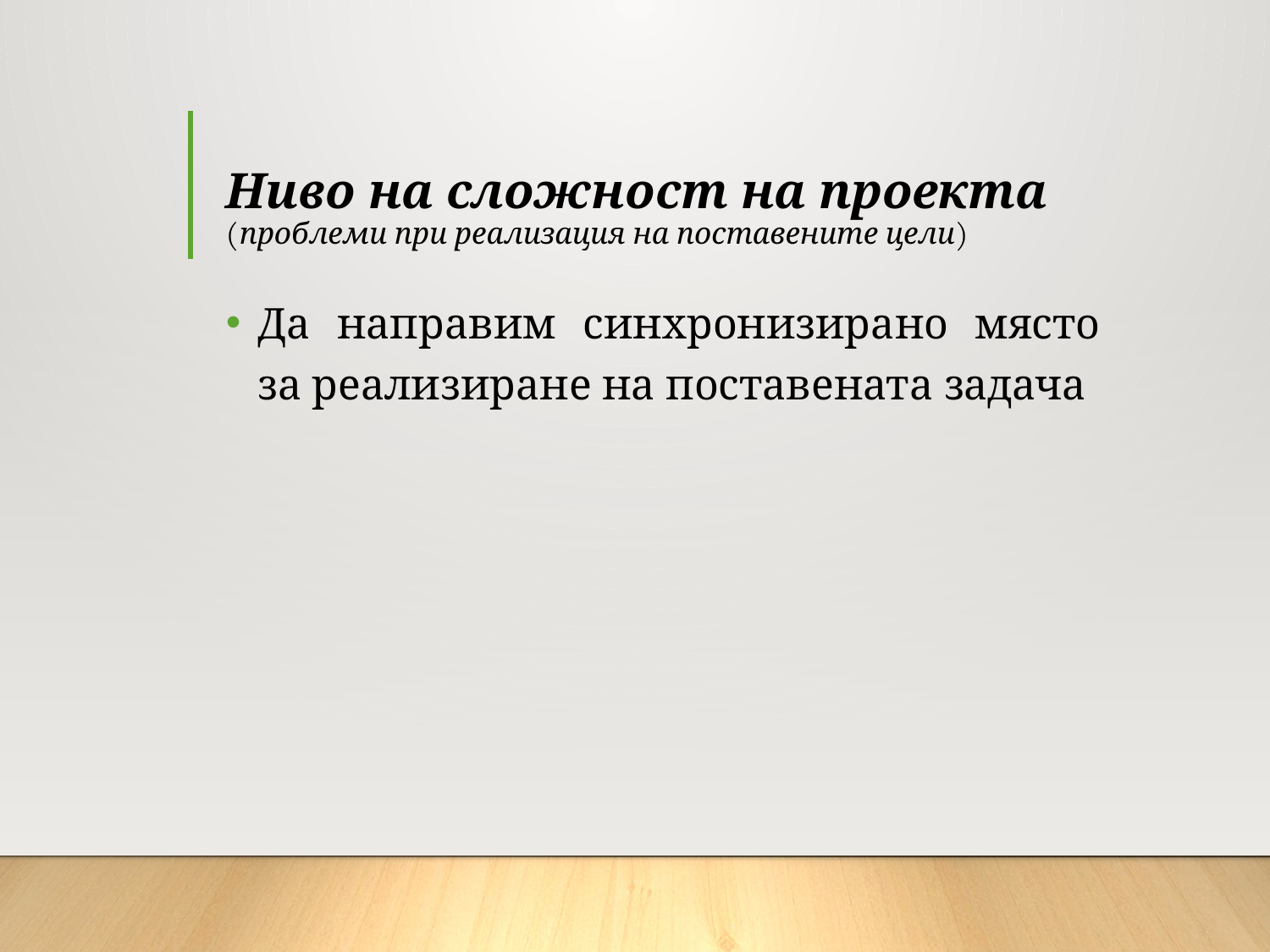

# Ниво на сложност на проекта (проблеми при реализация на поставените цели)
Да направим синхронизирано място за реализиране на поставената задача